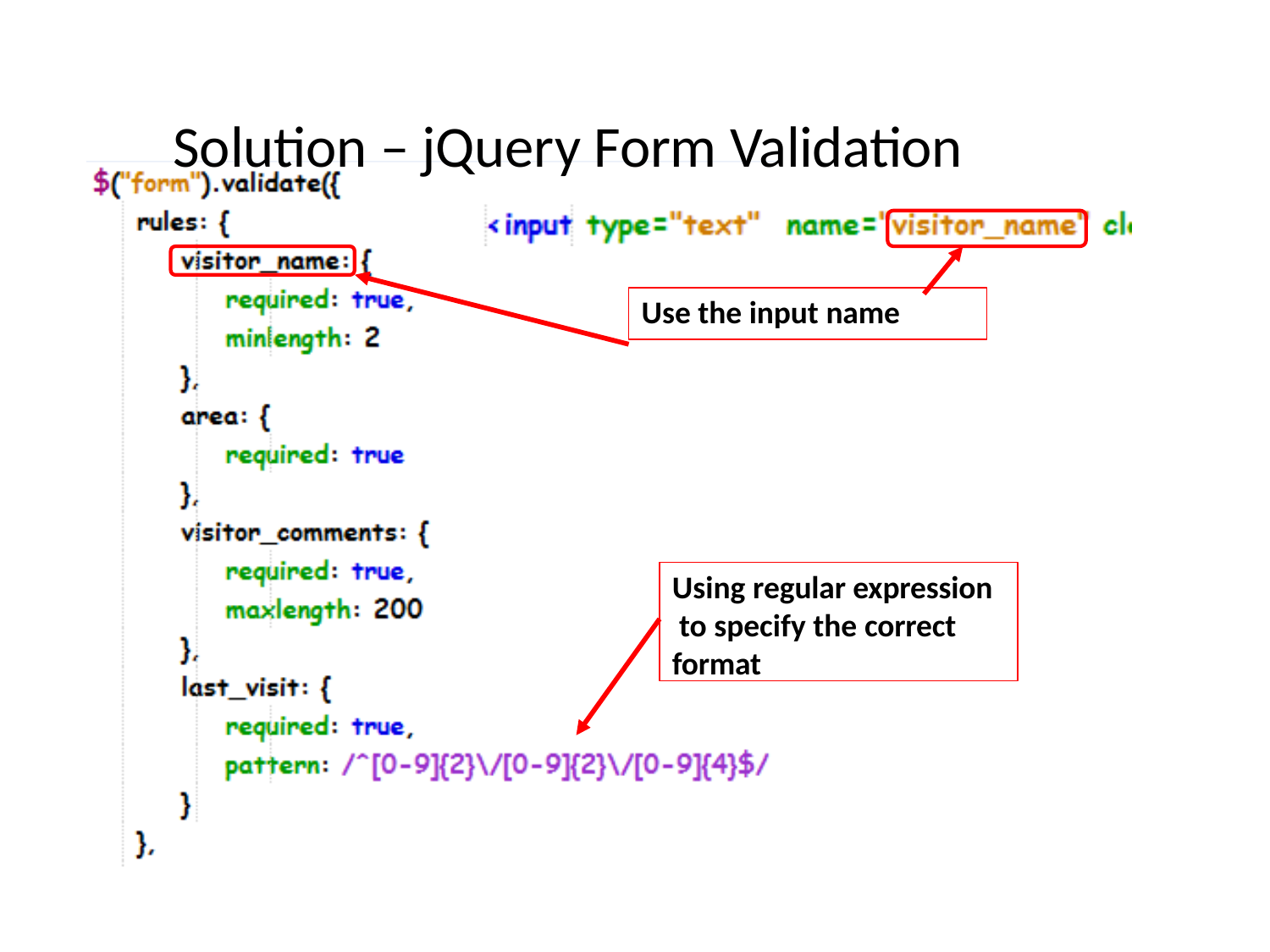

# Solution – jQuery Form Validation

Use the input name
Using regular expression  to specify the correct  format